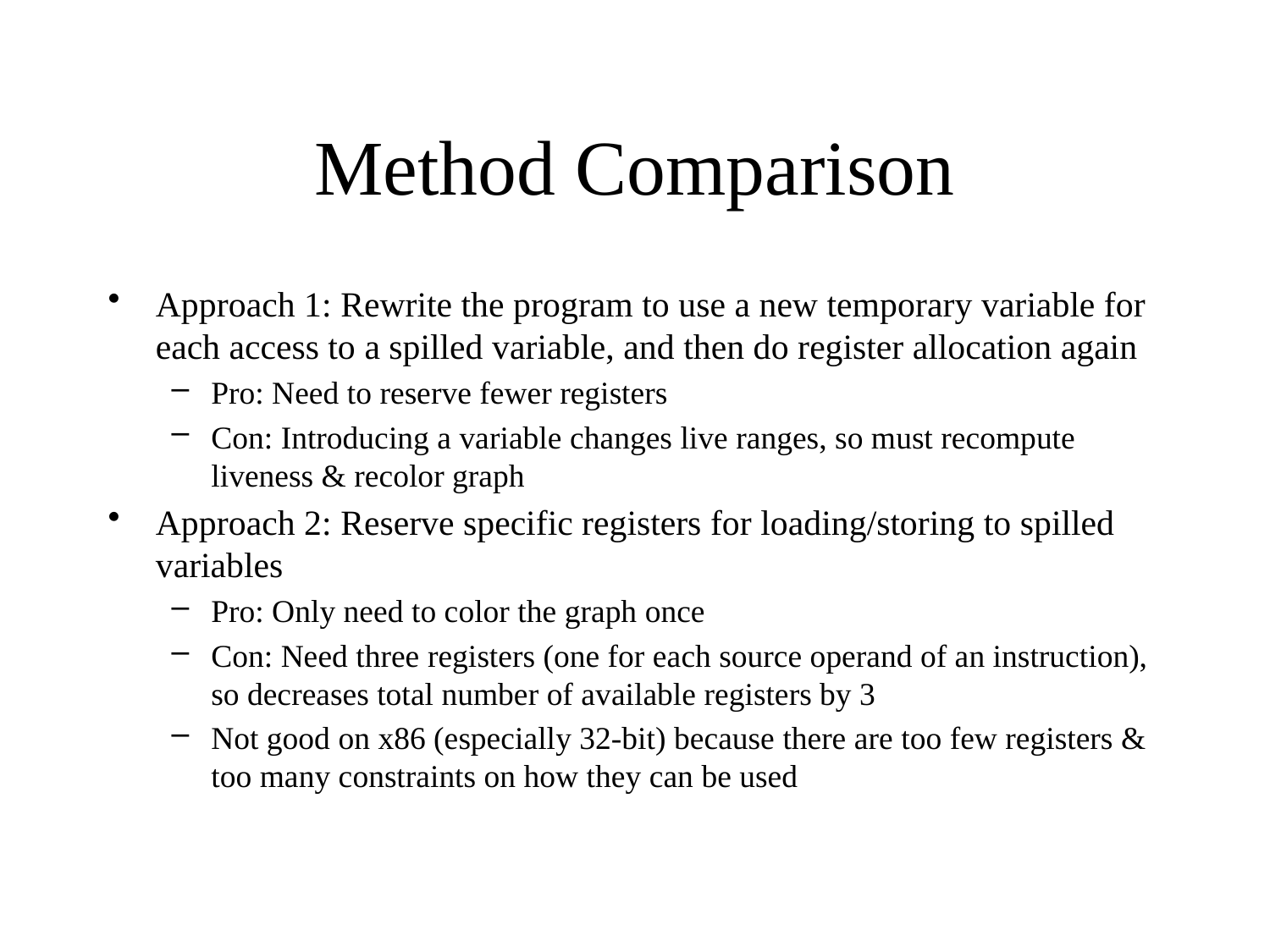

# Method Comparison
Approach 1: Rewrite the program to use a new temporary variable for each access to a spilled variable, and then do register allocation again
Pro: Need to reserve fewer registers
Con: Introducing a variable changes live ranges, so must recompute liveness & recolor graph
Approach 2: Reserve specific registers for loading/storing to spilled variables
Pro: Only need to color the graph once
Con: Need three registers (one for each source operand of an instruction), so decreases total number of available registers by 3
Not good on x86 (especially 32-bit) because there are too few registers & too many constraints on how they can be used